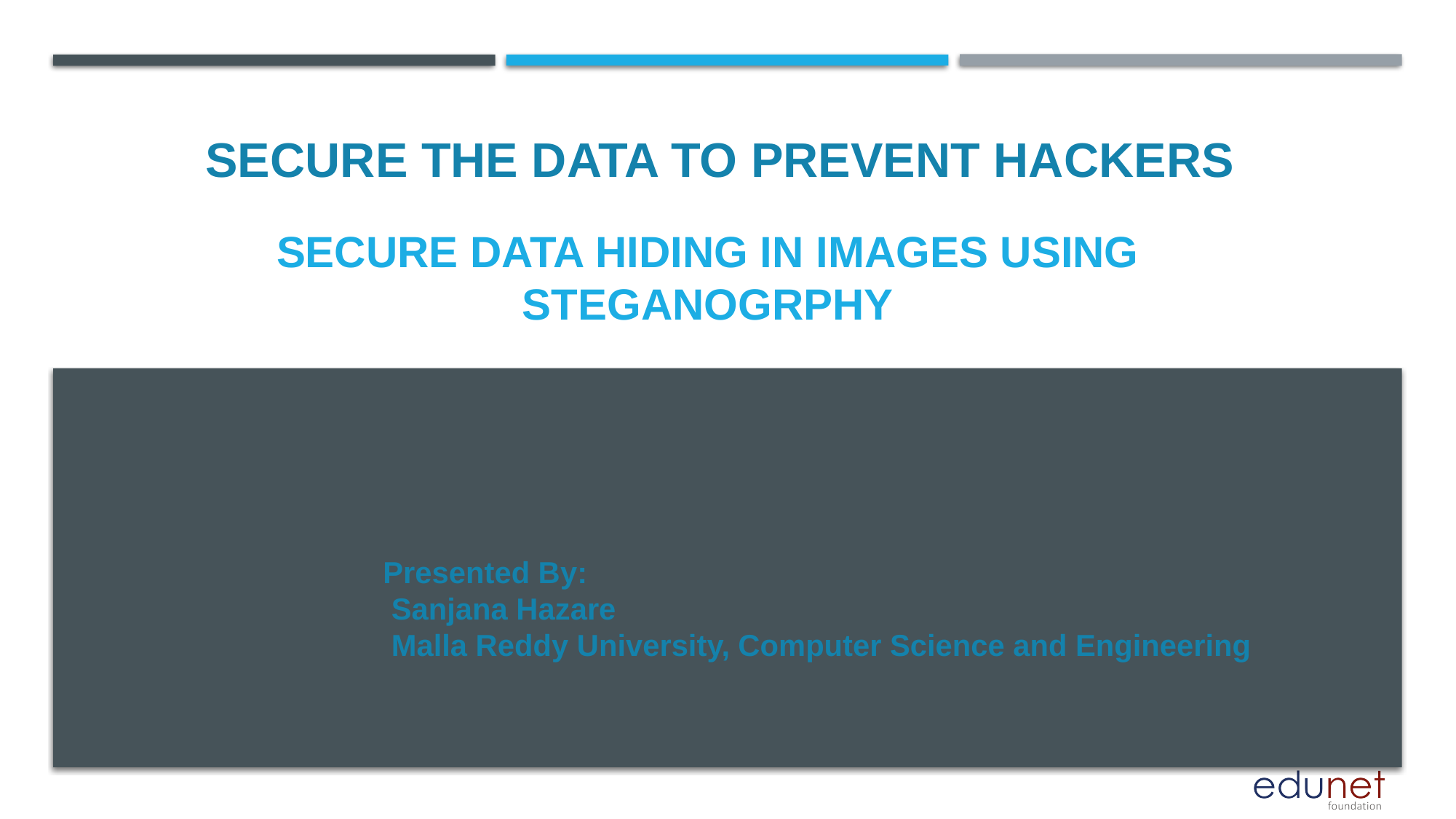

SECURE THE DATA TO PREVENT HACKERS
# SECURE DATA HIDING IN IMAGES USING STEGANOGRPHY
Presented By:
 Sanjana Hazare
 Malla Reddy University, Computer Science and Engineering